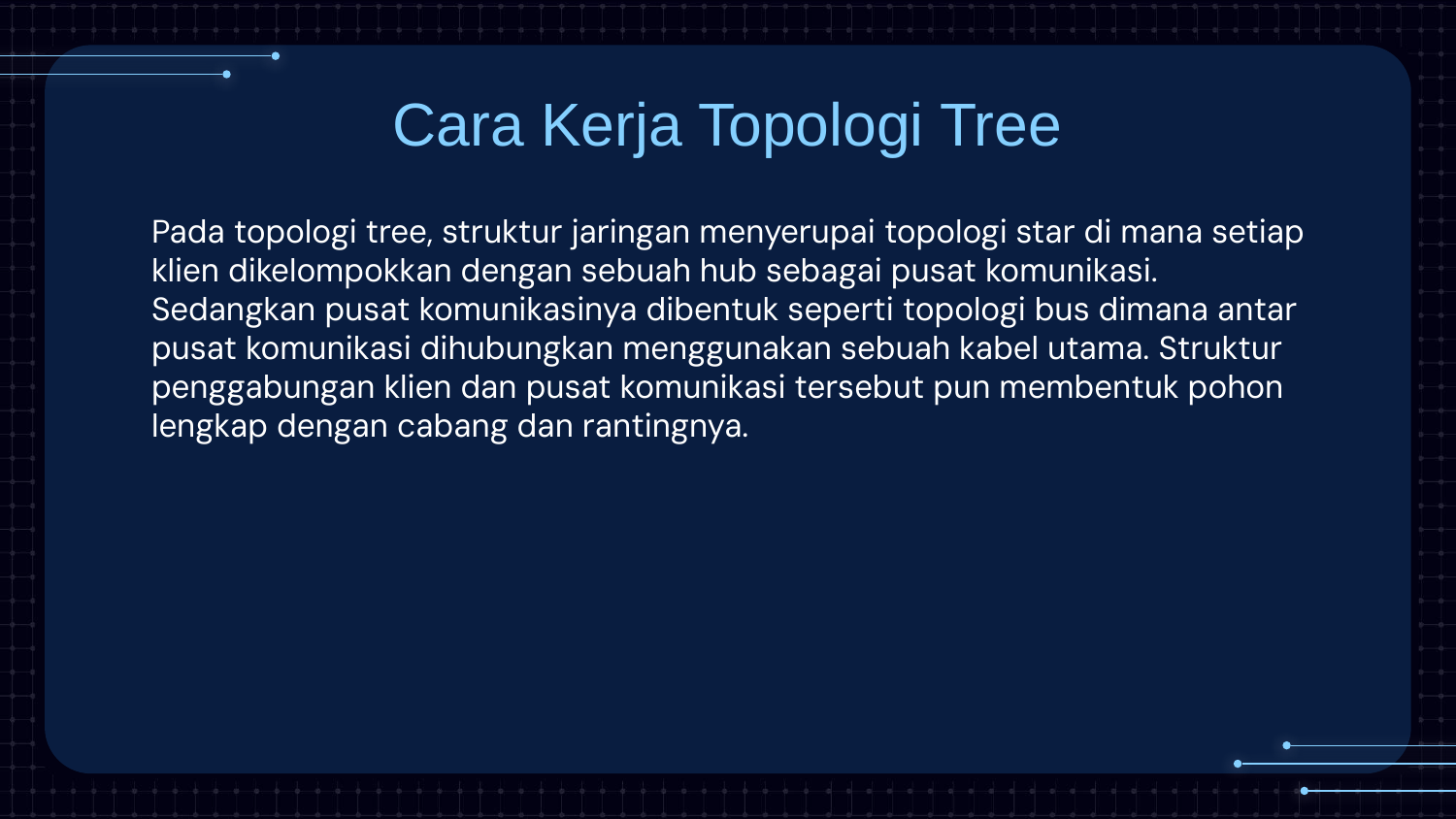

# Cara Kerja Topologi Tree
Pada topologi tree, struktur jaringan menyerupai topologi star di mana setiap klien dikelompokkan dengan sebuah hub sebagai pusat komunikasi. Sedangkan pusat komunikasinya dibentuk seperti topologi bus dimana antar pusat komunikasi dihubungkan menggunakan sebuah kabel utama. Struktur penggabungan klien dan pusat komunikasi tersebut pun membentuk pohon lengkap dengan cabang dan rantingnya.